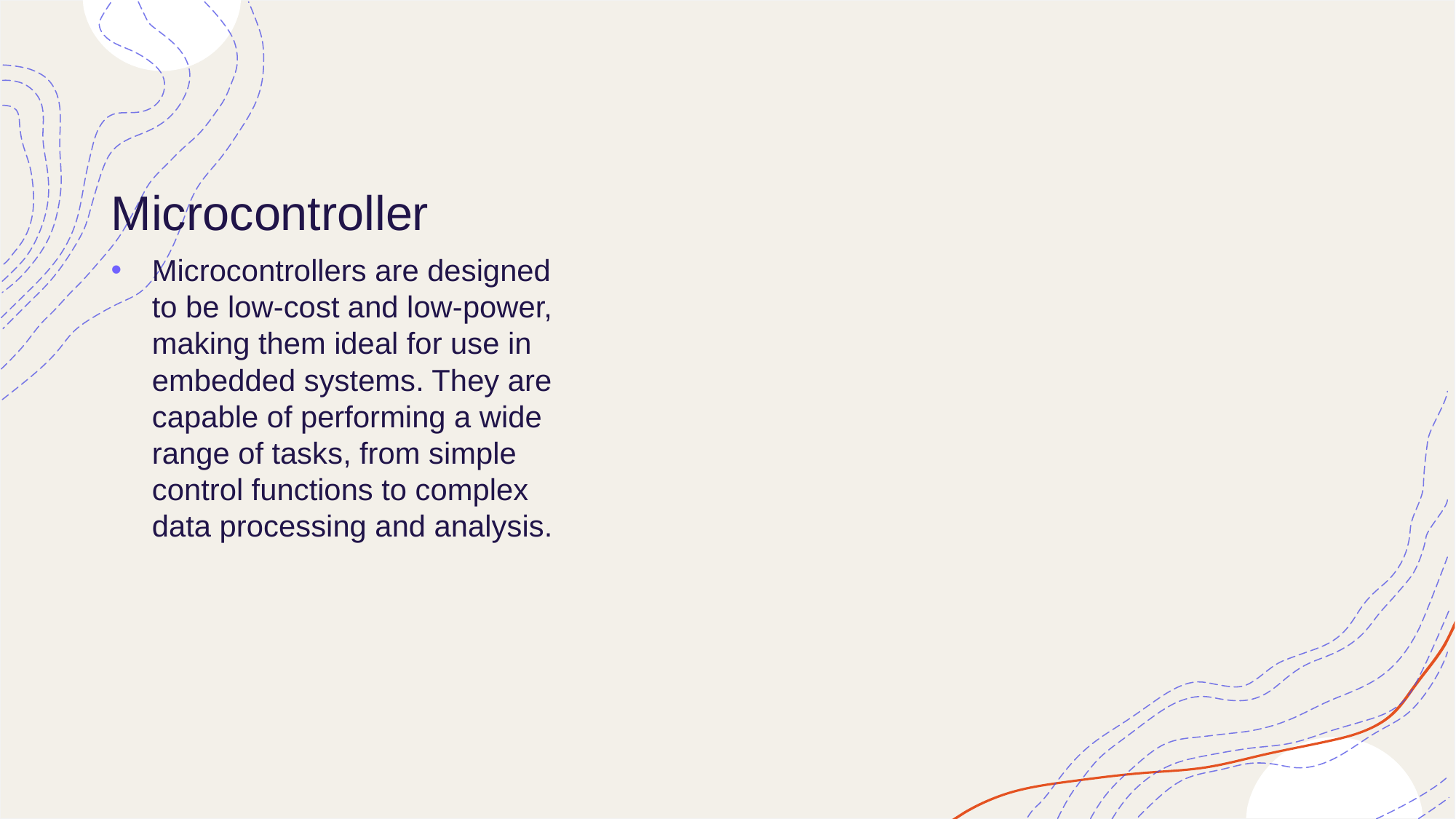

# Microcontroller

Microcontrollers are designed to be low-cost and low-power, making them ideal for use in embedded systems. They are capable of performing a wide range of tasks, from simple control functions to complex data processing and analysis.